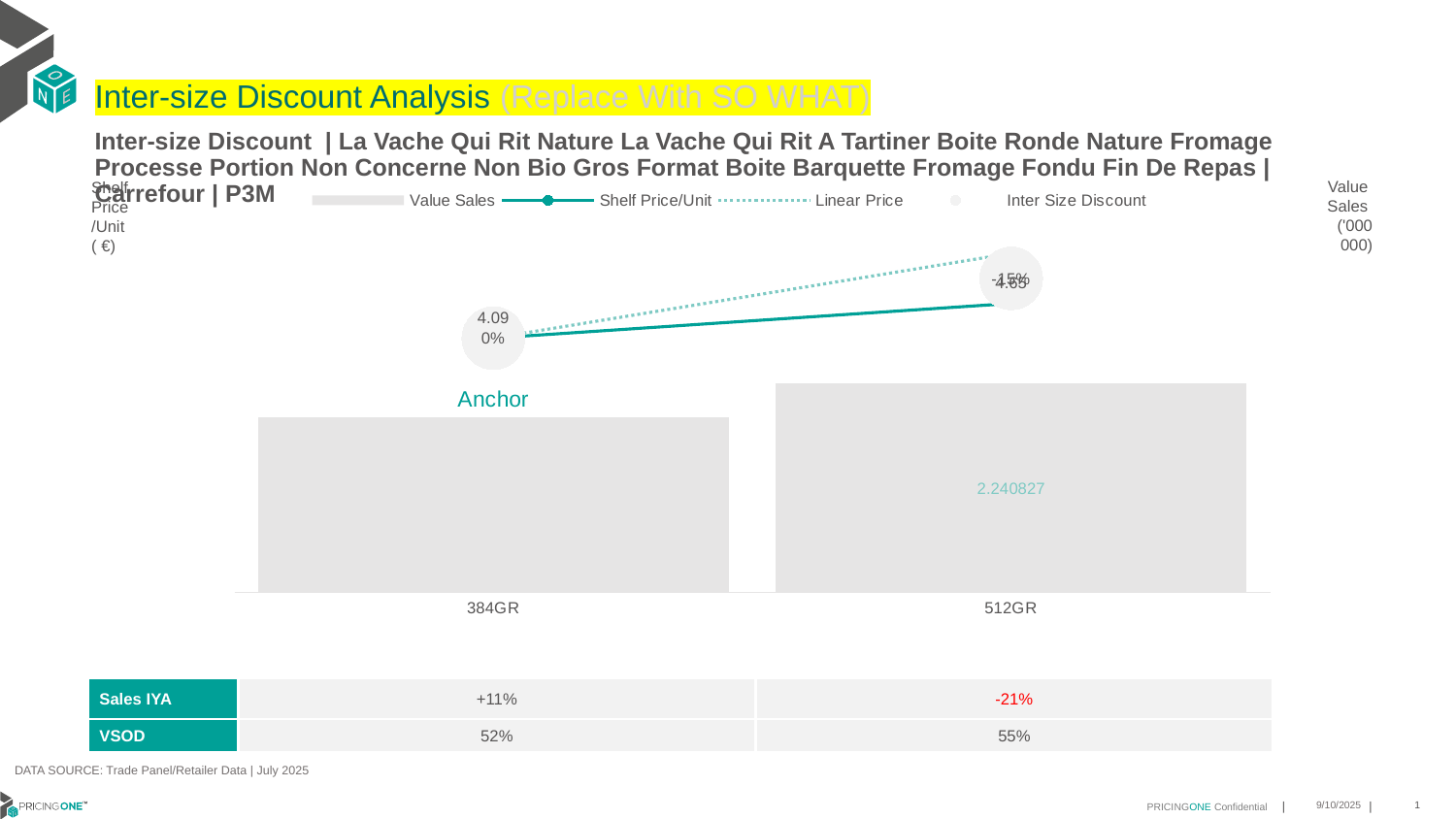

# Inter-size Discount Analysis (Replace With SO WHAT)
Inter-size Discount  | La Vache Qui Rit Nature La Vache Qui Rit A Tartiner Boite Ronde Nature Fromage Processe Portion Non Concerne Non Bio Gros Format Boite Barquette Fromage Fondu Fin De Repas | Carrefour | P3M
Shelf
Price
/Unit
( €)

### Chart

| Category | Value Sales | Shelf Price/Unit | Linear Price | Inter Size Discount |
|---|---|---|---|---|
| 384GR | 1.881468 | 4.0945 | 4.0945 | 4.0945 |
| 512GR | 2.240827 | 4.6523 | 5.459333333333333 | 5.055816666666667 |
Value
Sales
('000 000)
| Sales IYA | +11% | -21% |
| --- | --- | --- |
| VSOD | 52% | 55% |
DATA SOURCE: Trade Panel/Retailer Data | July 2025

9/10/2025
1